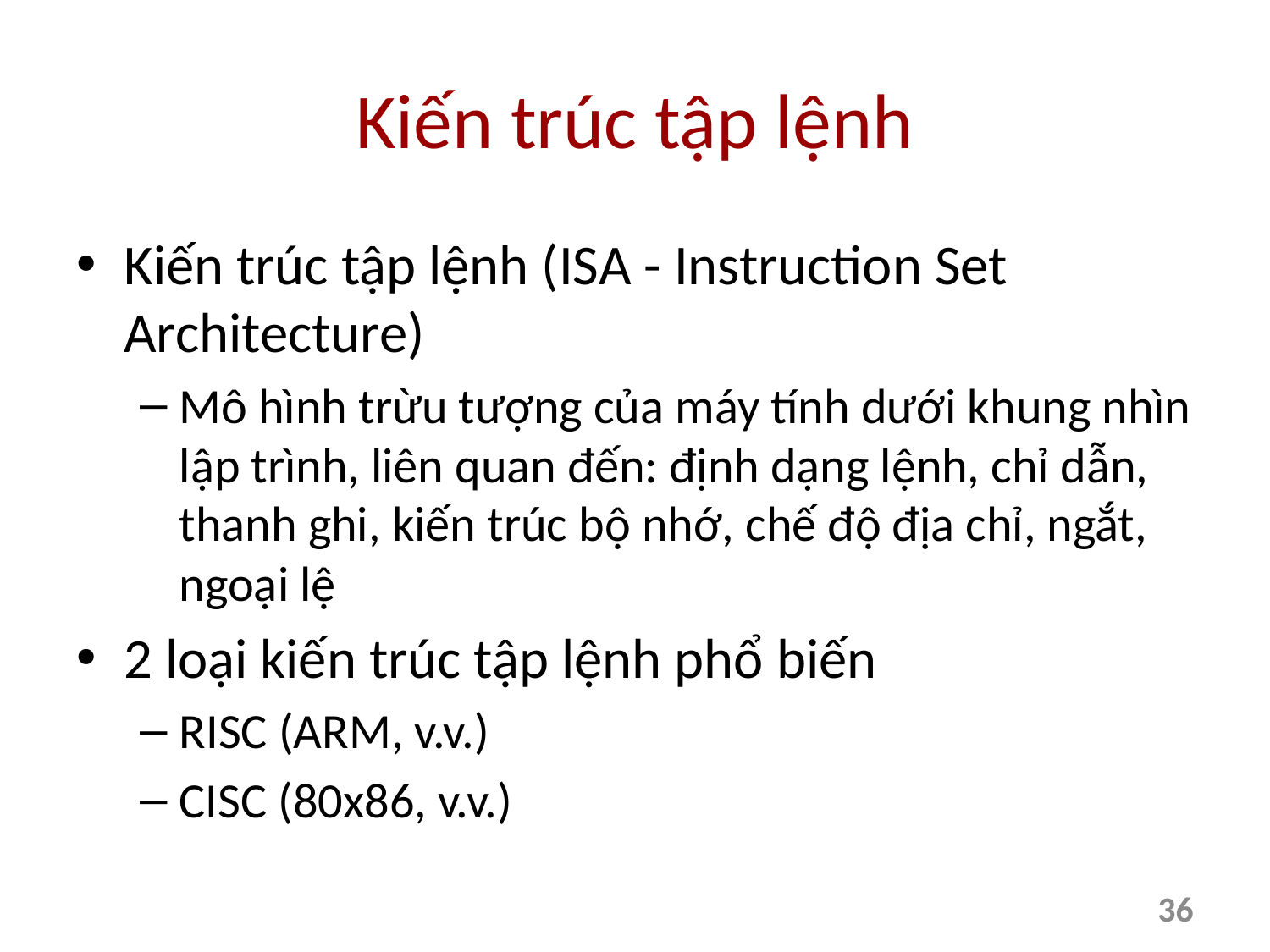

# Kiến trúc tập lệnh
Kiến trúc tập lệnh (ISA - Instruction Set Architecture)
Mô hình trừu tượng của máy tính dưới khung nhìn lập trình, liên quan đến: định dạng lệnh, chỉ dẫn, thanh ghi, kiến trúc bộ nhớ, chế độ địa chỉ, ngắt, ngoại lệ
2 loại kiến trúc tập lệnh phổ biến
RISC (ARM, v.v.)
CISC (80x86, v.v.)
36